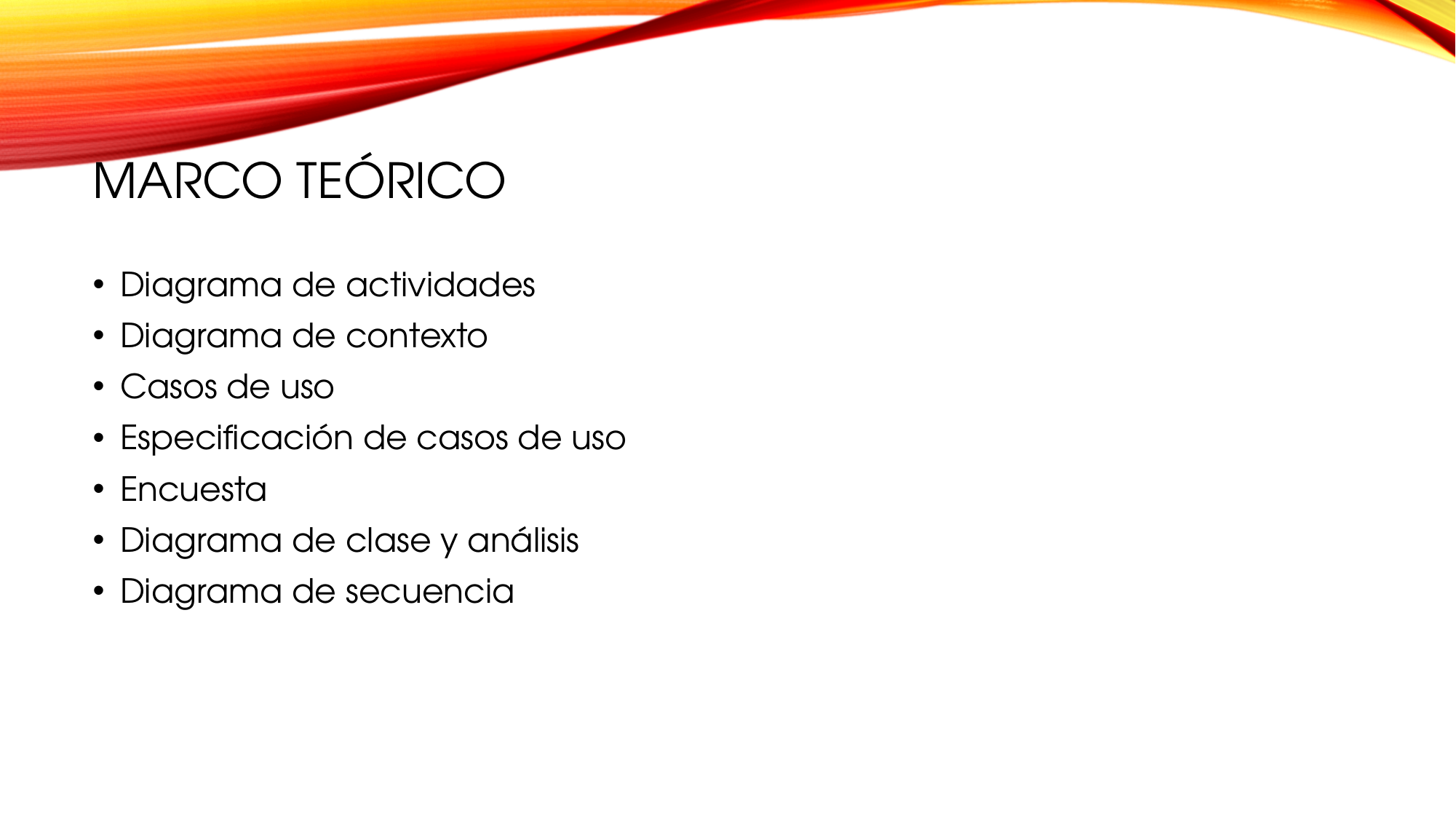

# Marco teórico
Diagrama de actividades
Diagrama de contexto
Casos de uso
Especificación de casos de uso
Encuesta
Diagrama de clase y análisis
Diagrama de secuencia